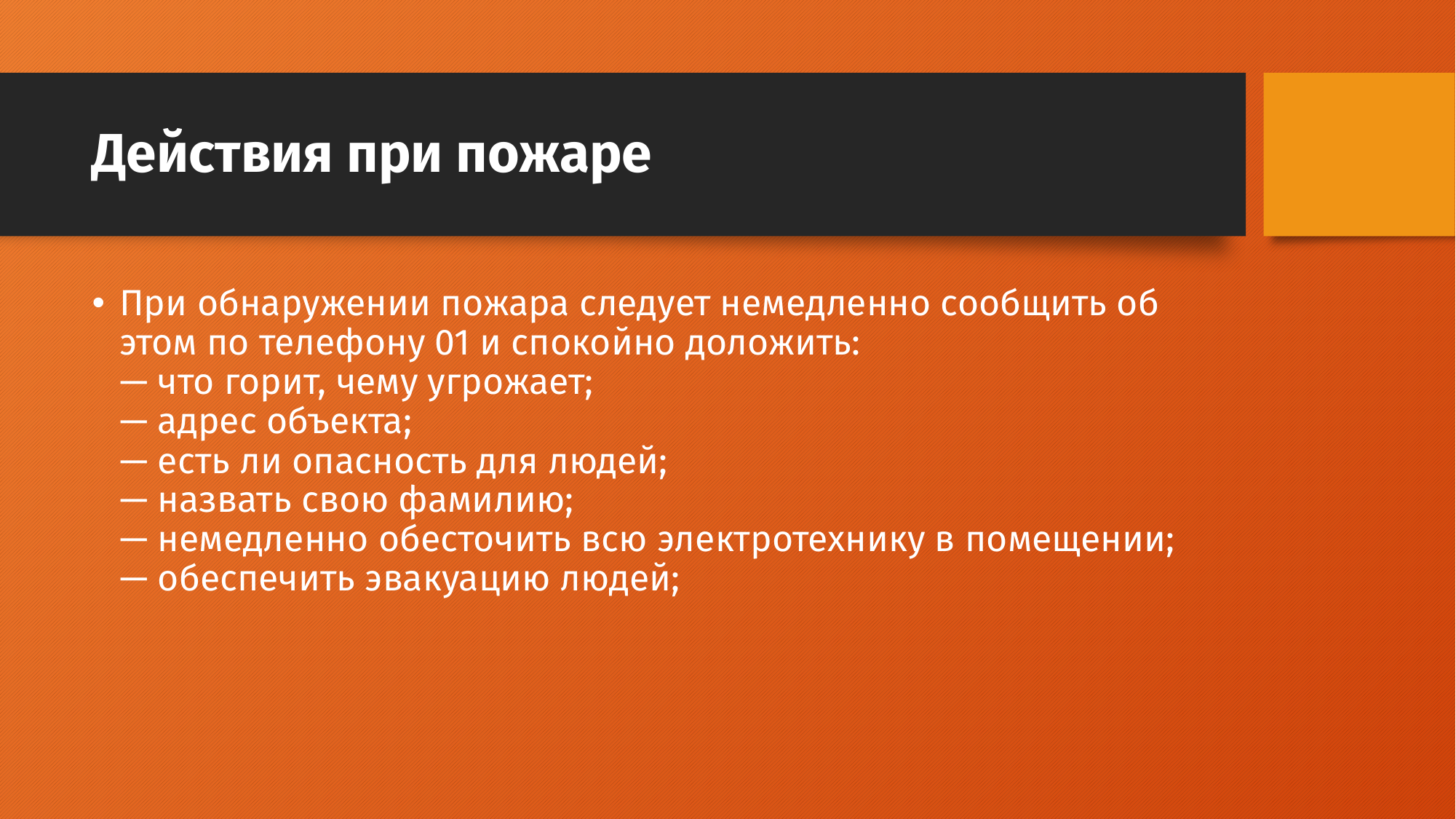

# Действия при пожаре
При обнаружении пожара следует немедленно сообщить об этом по телефону 01 и спокойно доложить:
— что горит, чему угрожает;
— адрес объекта;
— есть ли опасность для людей;
— назвать свою фамилию;
— немедленно обесточить всю электротехнику в помещении;
— обеспечить эвакуацию людей;